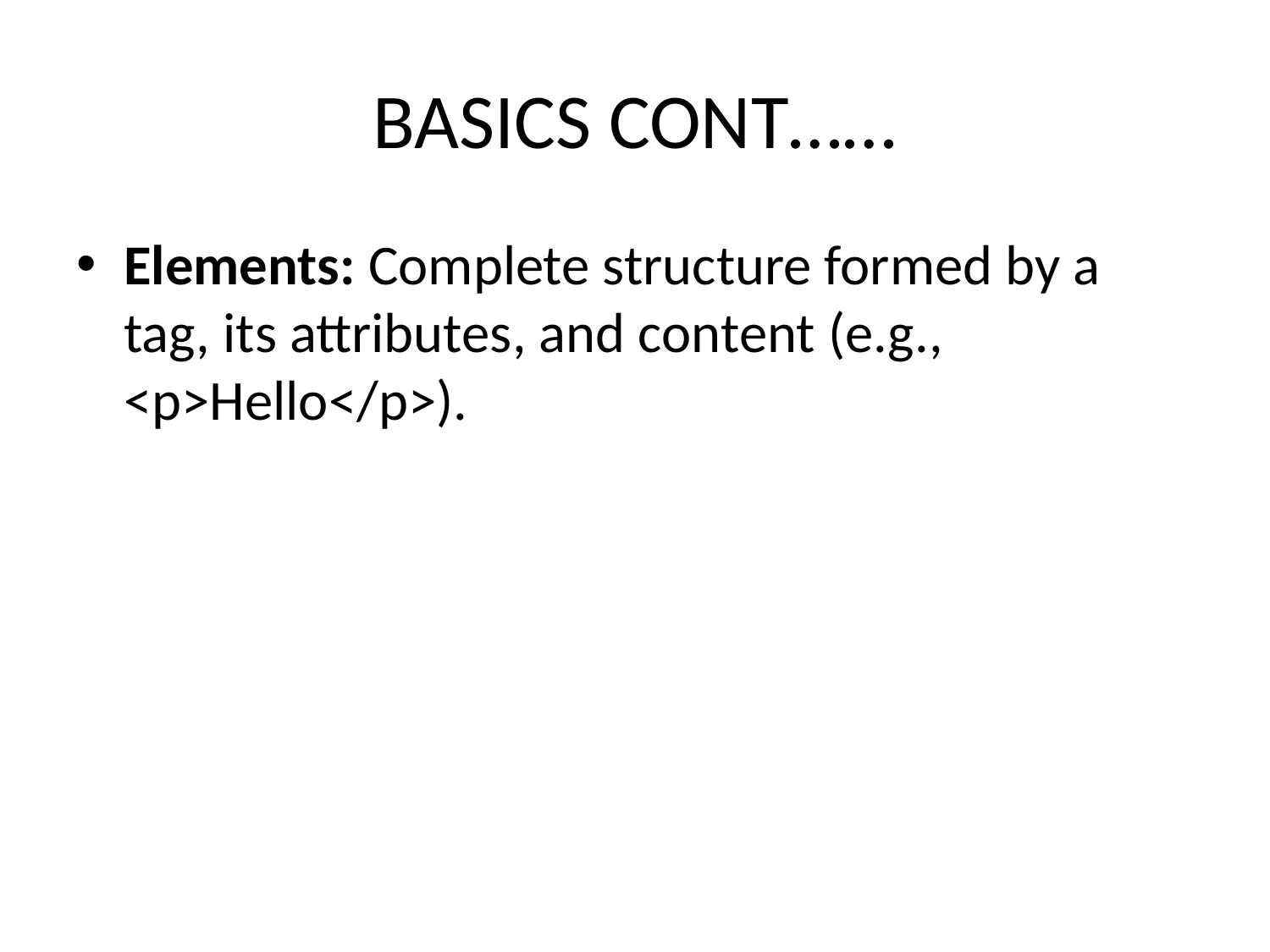

# BASICS CONT……
Elements: Complete structure formed by a tag, its attributes, and content (e.g., <p>Hello</p>).